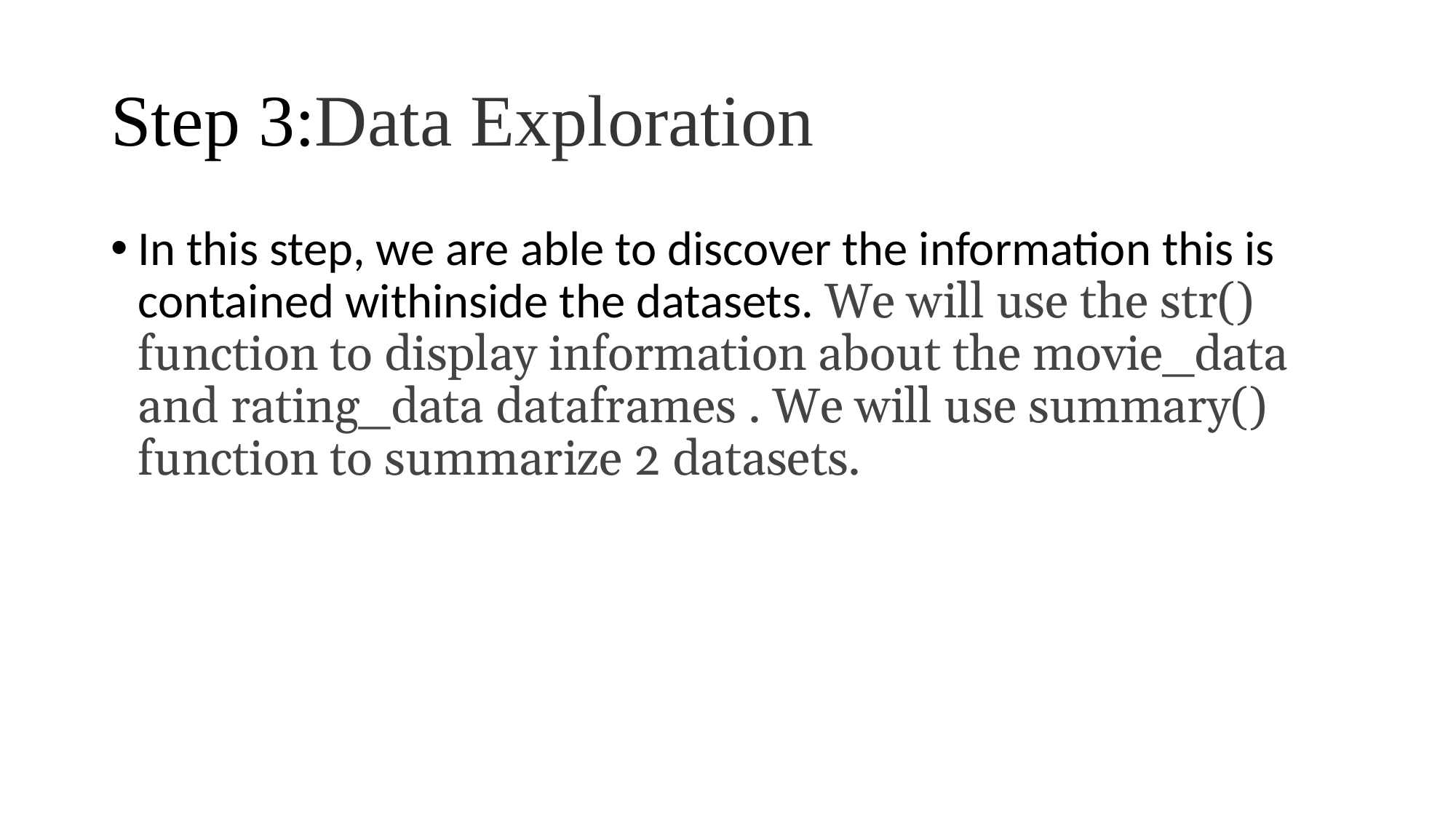

# Step 3:Data Exploration
In this step, we are able to discover the information this is contained withinside the datasets. We will use the str() function to display information about the movie_data and rating_data dataframes . We will use summary() function to summarize 2 datasets.